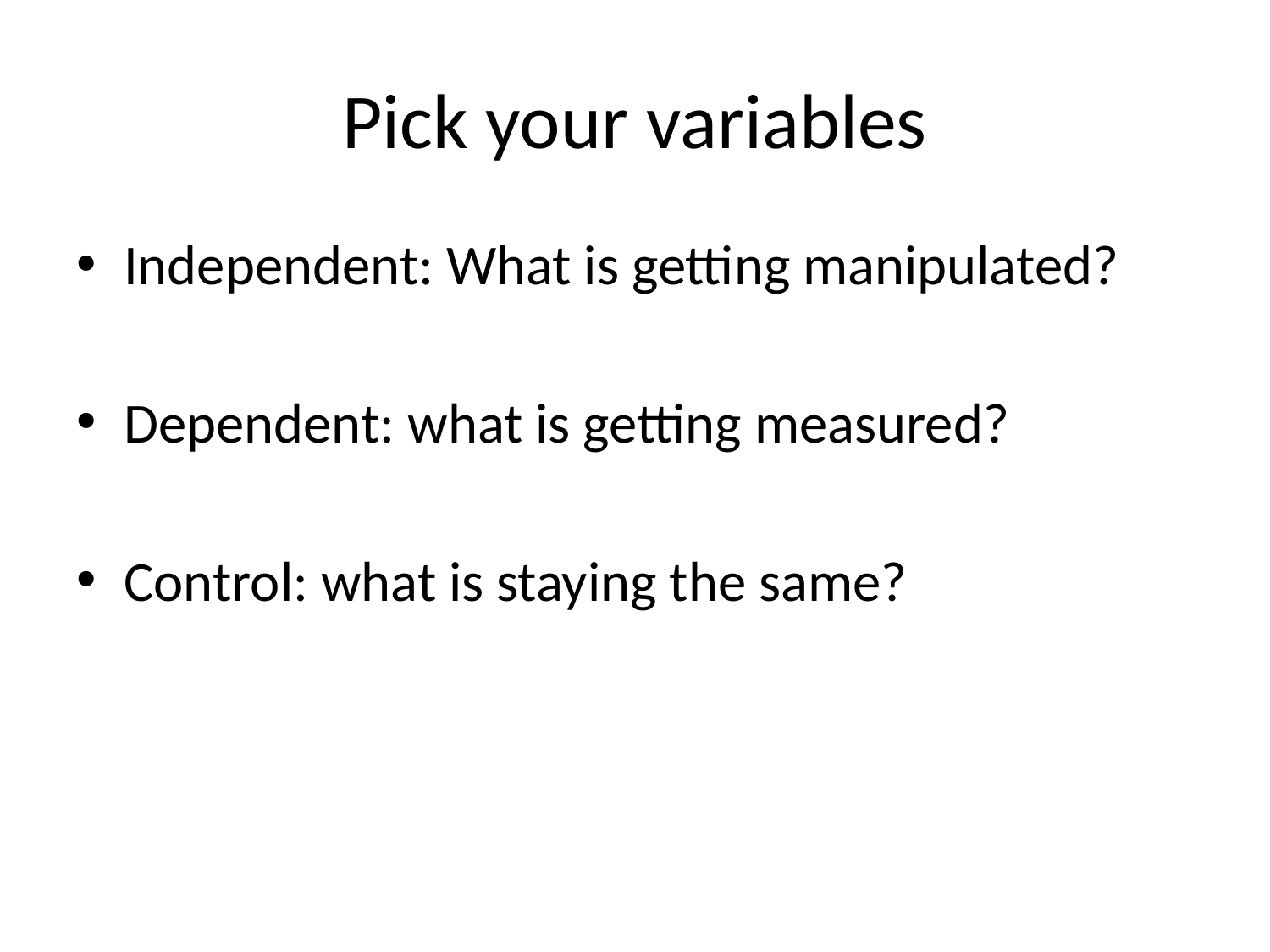

# Pick your variables
Independent: What is getting manipulated?

Dependent: what is getting measured?

Control: what is staying the same?